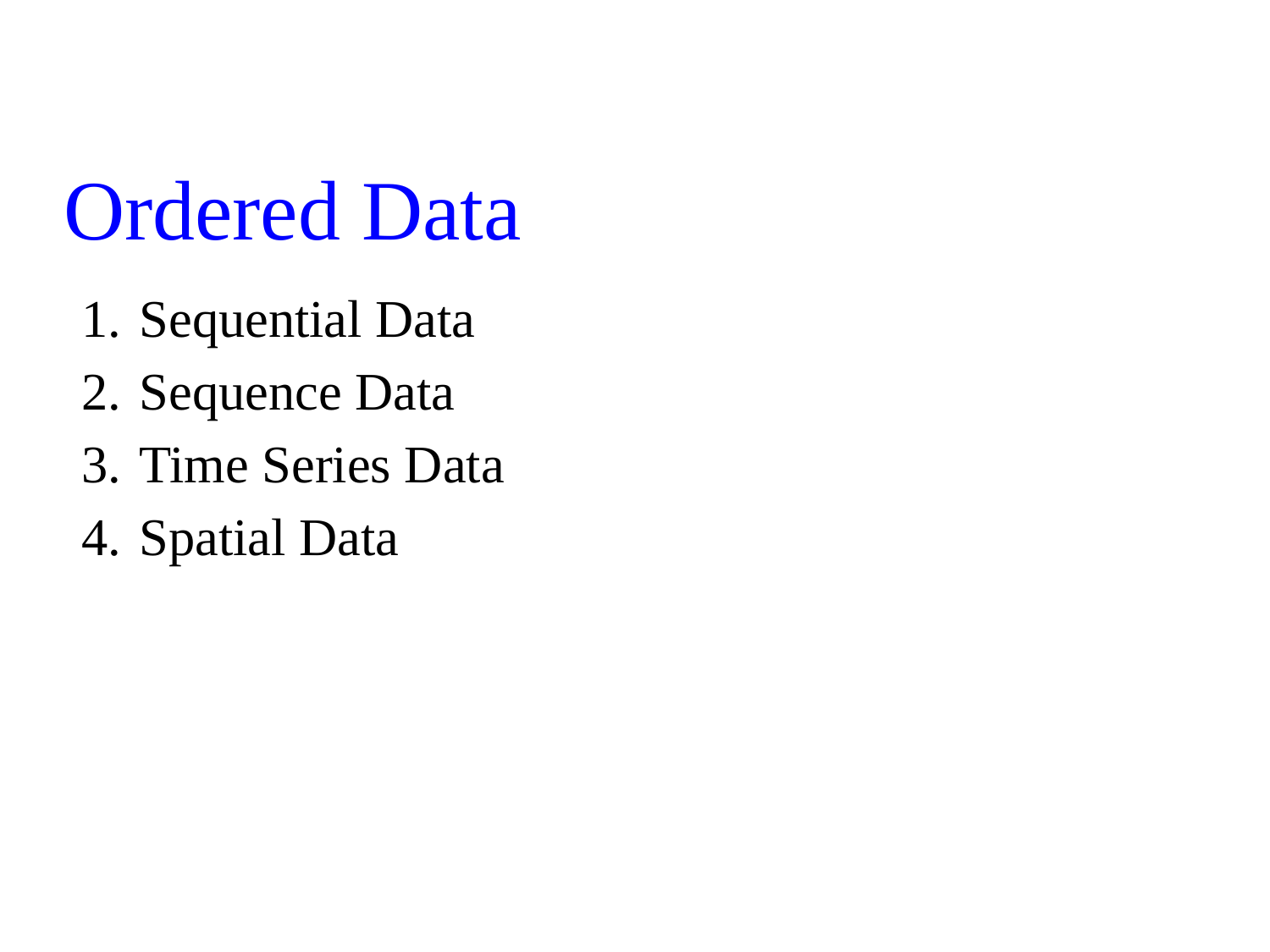

Ordered Data
Sequential Data
Sequence Data
Time Series Data
Spatial Data